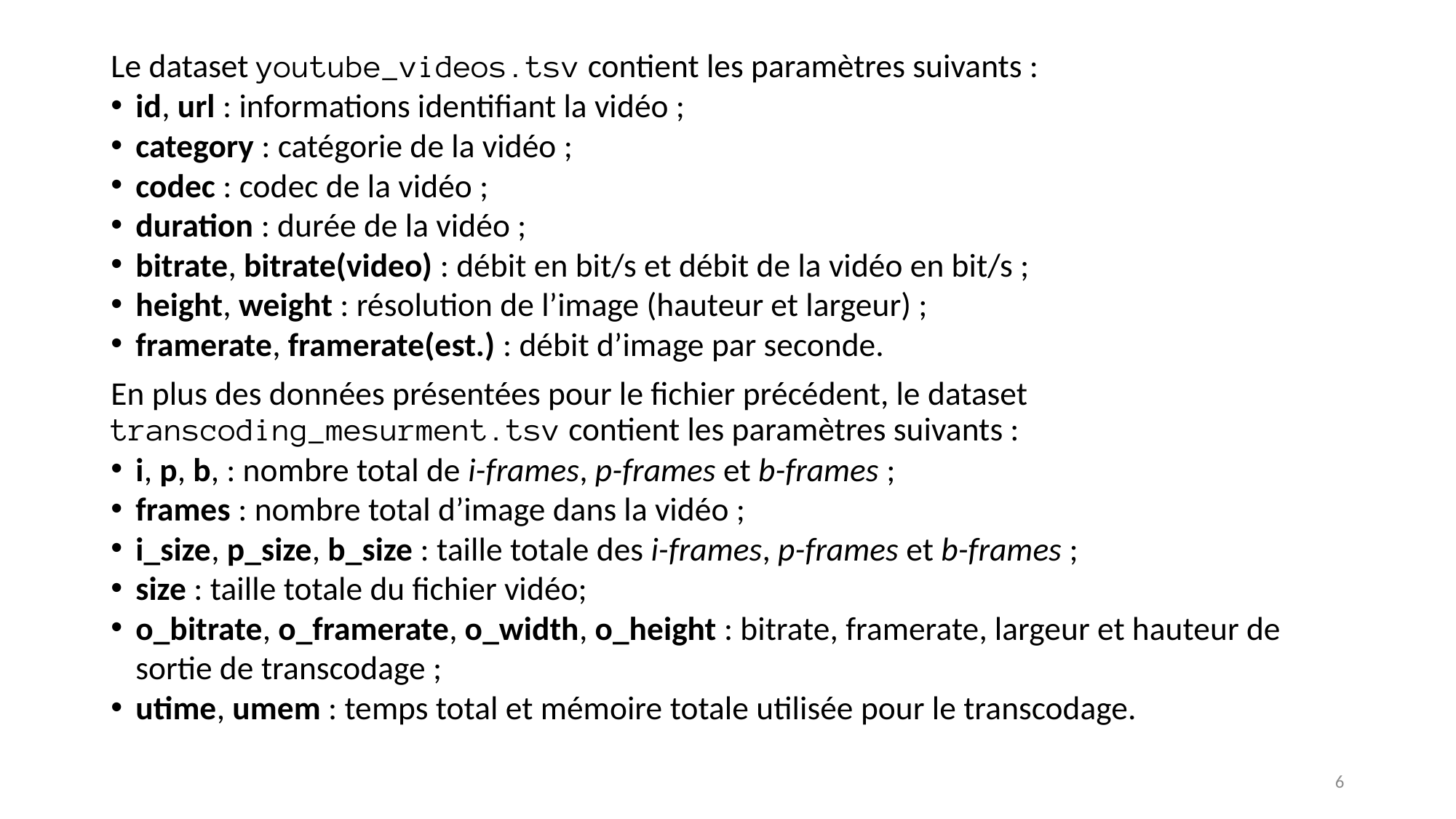

Le dataset youtube_videos.tsv contient les paramètres suivants :
id, url : informations identifiant la vidéo ;
category : catégorie de la vidéo ;
codec : codec de la vidéo ;
duration : durée de la vidéo ;
bitrate, bitrate(video) : débit en bit/s et débit de la vidéo en bit/s ;
height, weight : résolution de l’image (hauteur et largeur) ;
framerate, framerate(est.) : débit d’image par seconde.
En plus des données présentées pour le fichier précédent, le dataset transcoding_mesurment.tsv contient les paramètres suivants :
i, p, b, : nombre total de i-frames, p-frames et b-frames ;
frames : nombre total d’image dans la vidéo ;
i_size, p_size, b_size : taille totale des i-frames, p-frames et b-frames ;
size : taille totale du fichier vidéo;
o_bitrate, o_framerate, o_width, o_height : bitrate, framerate, largeur et hauteur de sortie de transcodage ;
utime, umem : temps total et mémoire totale utilisée pour le transcodage.

6